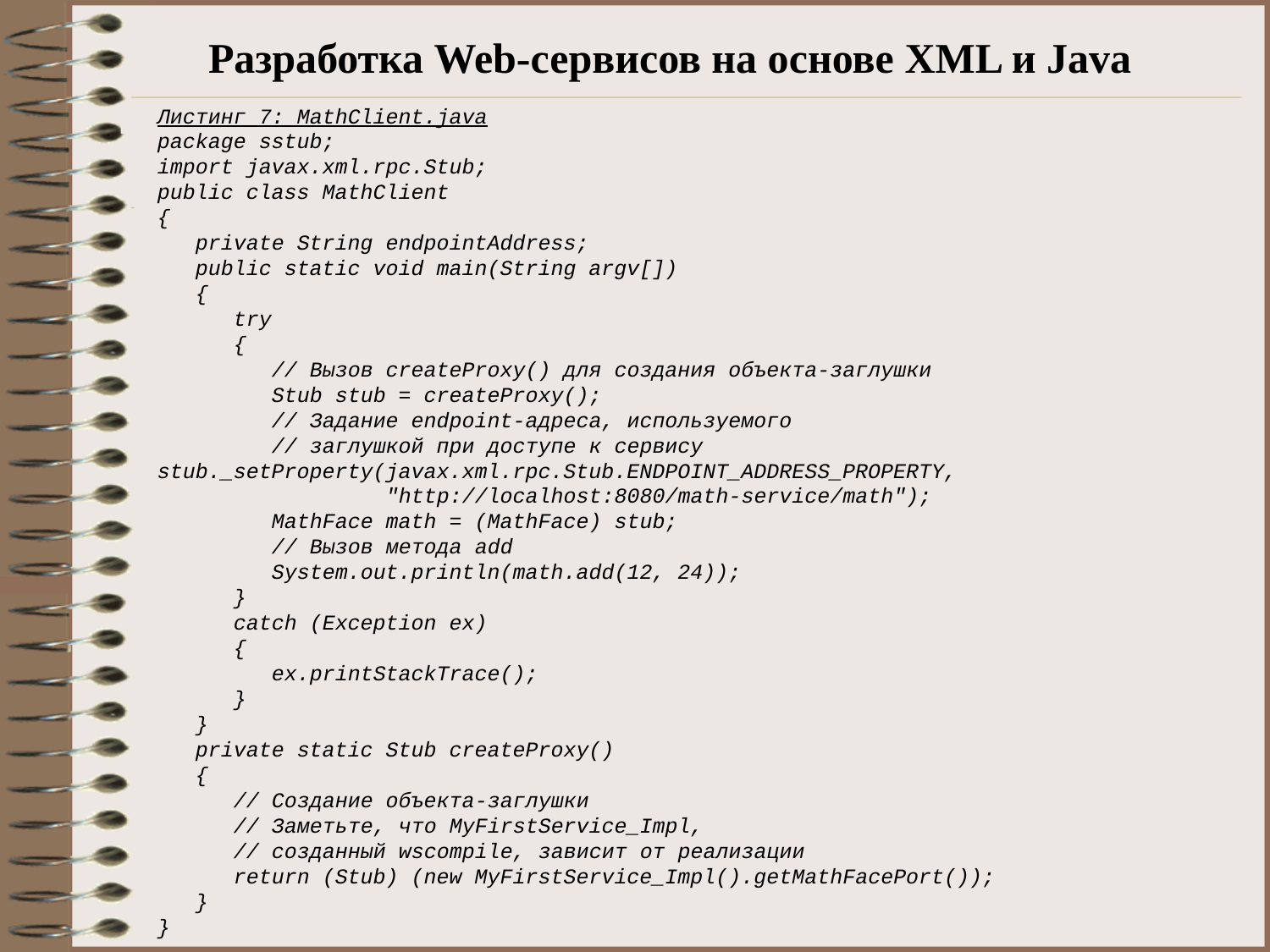

# Разработка Web-сервисов на основе XML и Java
Листинг 7: MathClient.java
package sstub;
import javax.xml.rpc.Stub;
public class MathClient
{
   private String endpointAddress;
   public static void main(String argv[])
   {
      try
      {
         // Вызов createProxy() для создания объекта-заглушки
         Stub stub = createProxy();
         // Задание endpoint-адреса, используемого
         // заглушкой при доступе к сервису
stub._setProperty(javax.xml.rpc.Stub.ENDPOINT_ADDRESS_PROPERTY,
                  "http://localhost:8080/math-service/math");
         MathFace math = (MathFace) stub;
         // Вызов метода add
         System.out.println(math.add(12, 24));
      }
      catch (Exception ex)
      {
         ex.printStackTrace();
      }
   }
   private static Stub createProxy()
   {
      // Создание объекта-заглушки
      // Заметьте, что MyFirstService_Impl,
      // созданный wscompile, зависит от реализации
      return (Stub) (new MyFirstService_Impl().getMathFacePort());
   }
}